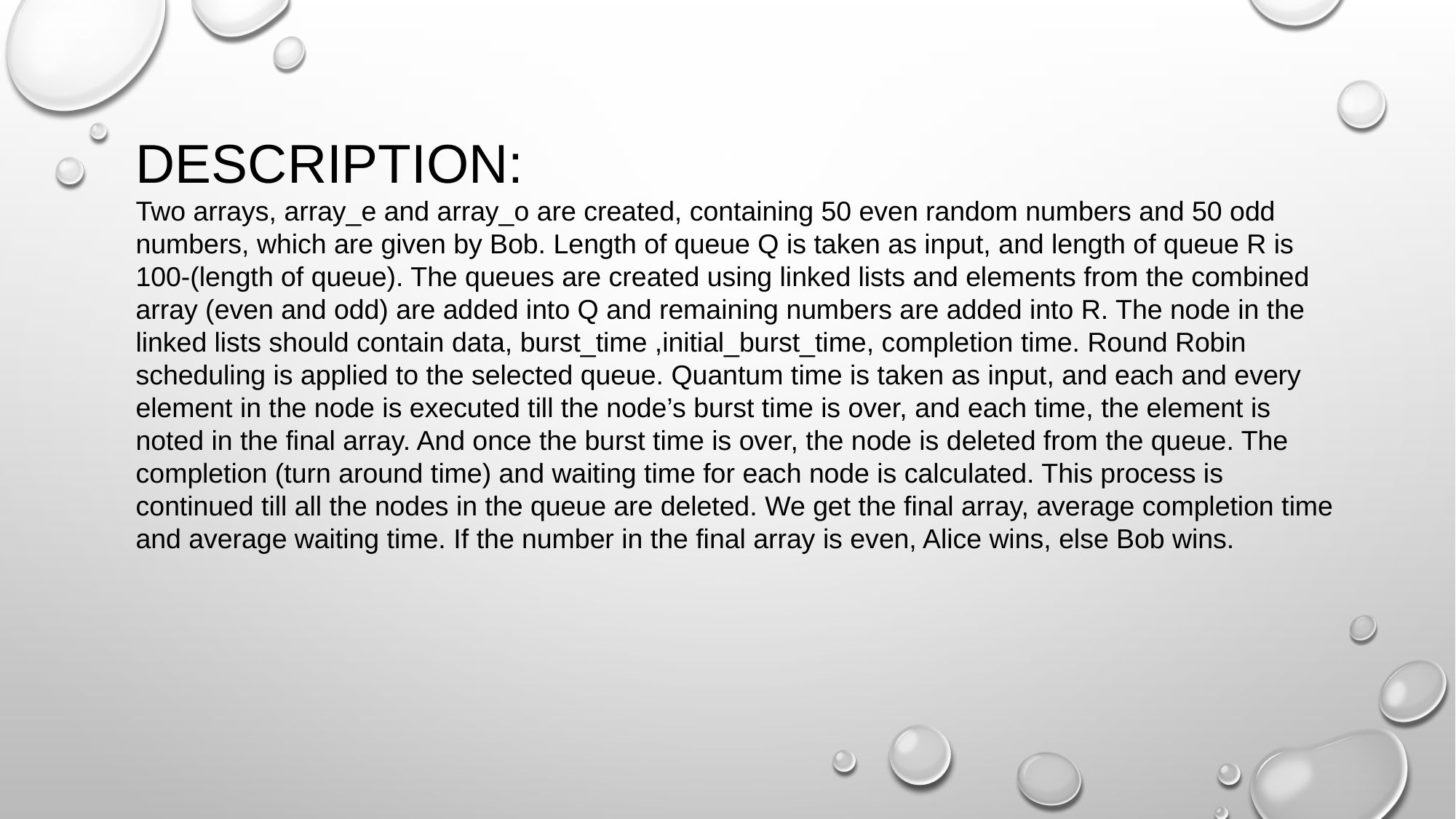

DESCRIPTION:
Two arrays, array_e and array_o are created, containing 50 even random numbers and 50 odd numbers, which are given by Bob. Length of queue Q is taken as input, and length of queue R is 100-(length of queue). The queues are created using linked lists and elements from the combined array (even and odd) are added into Q and remaining numbers are added into R. The node in the linked lists should contain data, burst_time ,initial_burst_time, completion time. Round Robin scheduling is applied to the selected queue. Quantum time is taken as input, and each and every element in the node is executed till the node’s burst time is over, and each time, the element is noted in the final array. And once the burst time is over, the node is deleted from the queue. The completion (turn around time) and waiting time for each node is calculated. This process is continued till all the nodes in the queue are deleted. We get the final array, average completion time and average waiting time. If the number in the final array is even, Alice wins, else Bob wins.